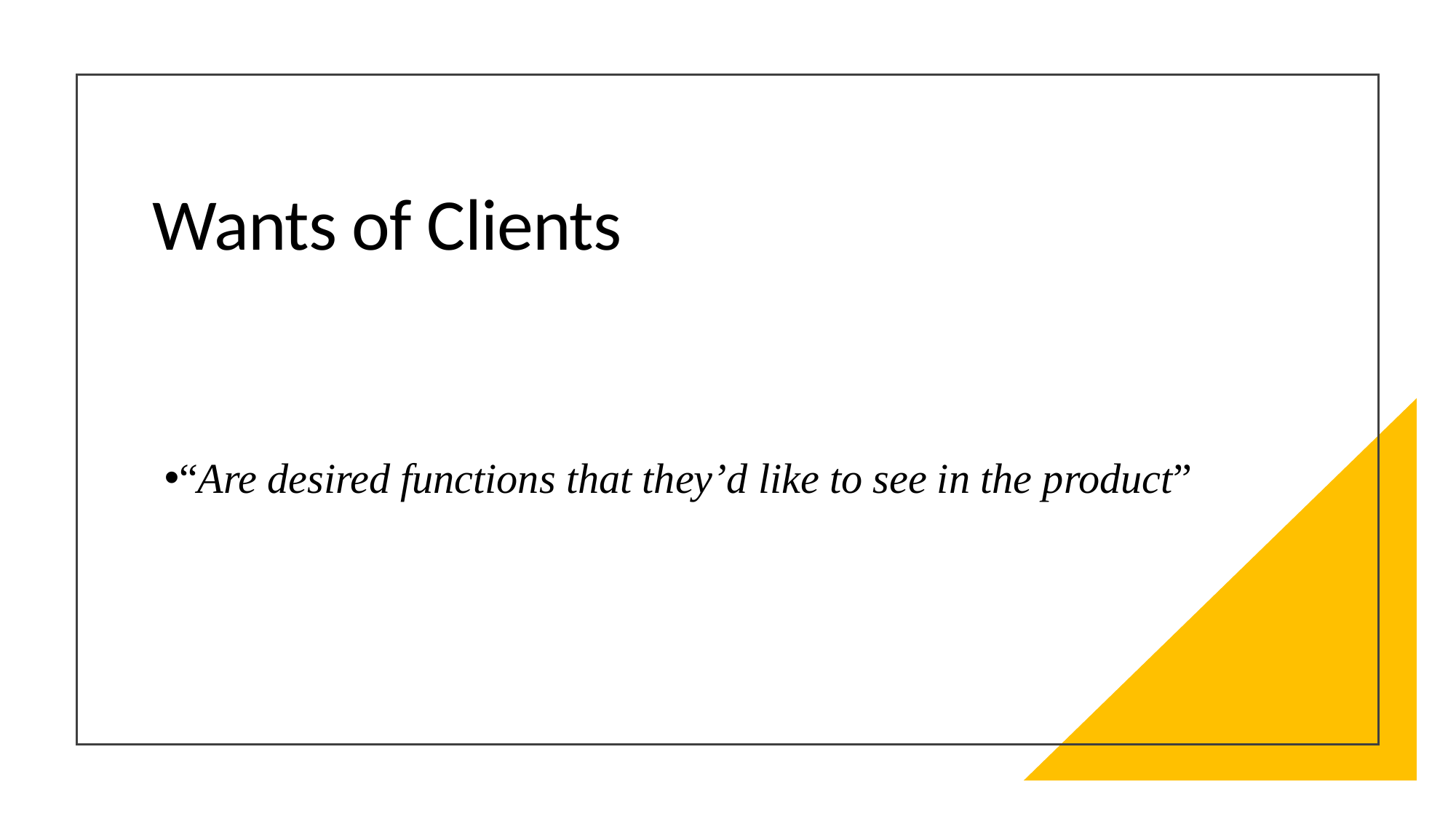

# Wants of Clients

“Are desired functions that they’d like to see in the product”